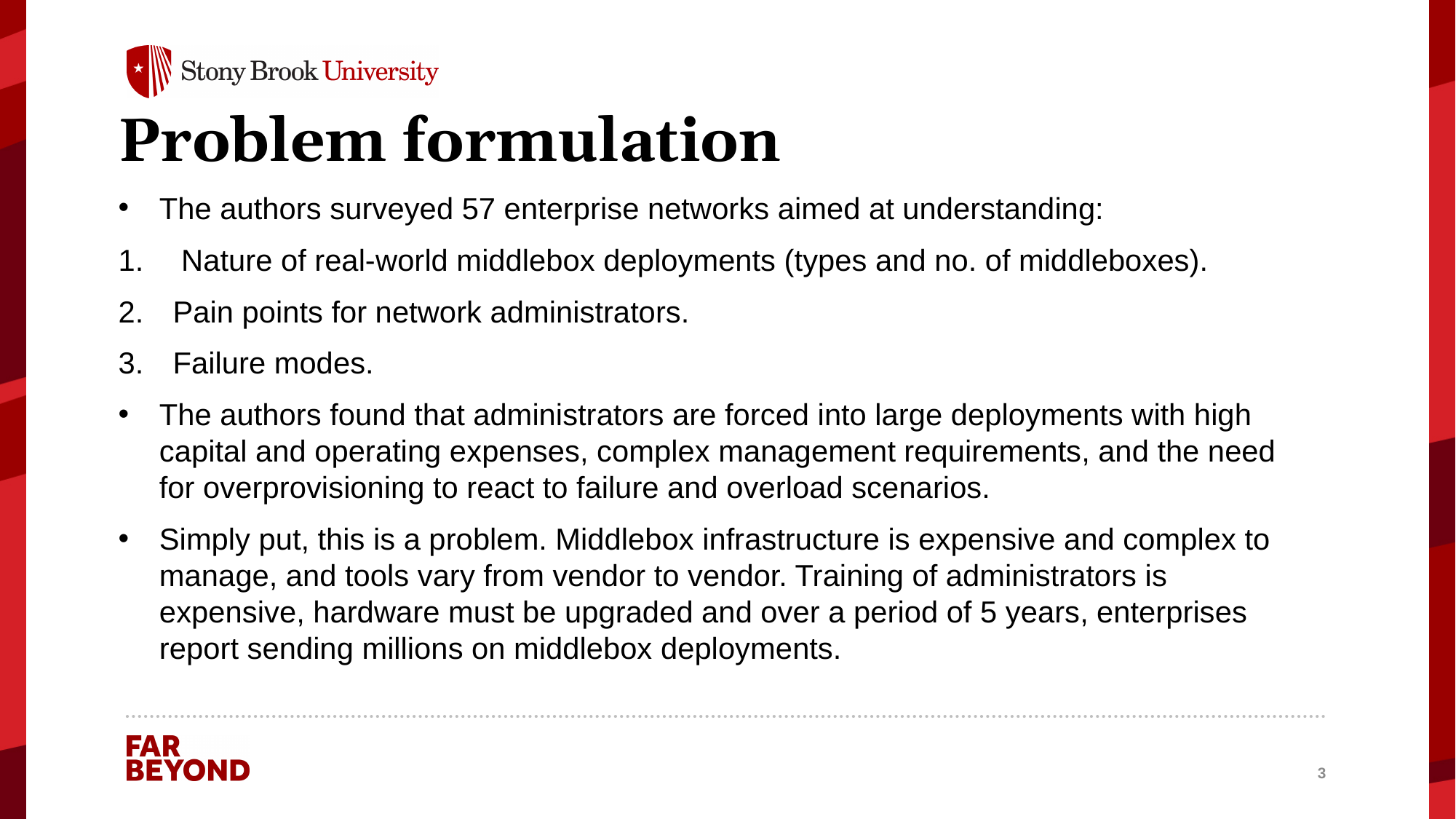

# Problem formulation
The authors surveyed 57 enterprise networks aimed at understanding:
 Nature of real-world middlebox deployments (types and no. of middleboxes).
Pain points for network administrators.
Failure modes.
The authors found that administrators are forced into large deployments with high capital and operating expenses, complex management requirements, and the need for overprovisioning to react to failure and overload scenarios.
Simply put, this is a problem. Middlebox infrastructure is expensive and complex to manage, and tools vary from vendor to vendor. Training of administrators is expensive, hardware must be upgraded and over a period of 5 years, enterprises report sending millions on middlebox deployments.
3